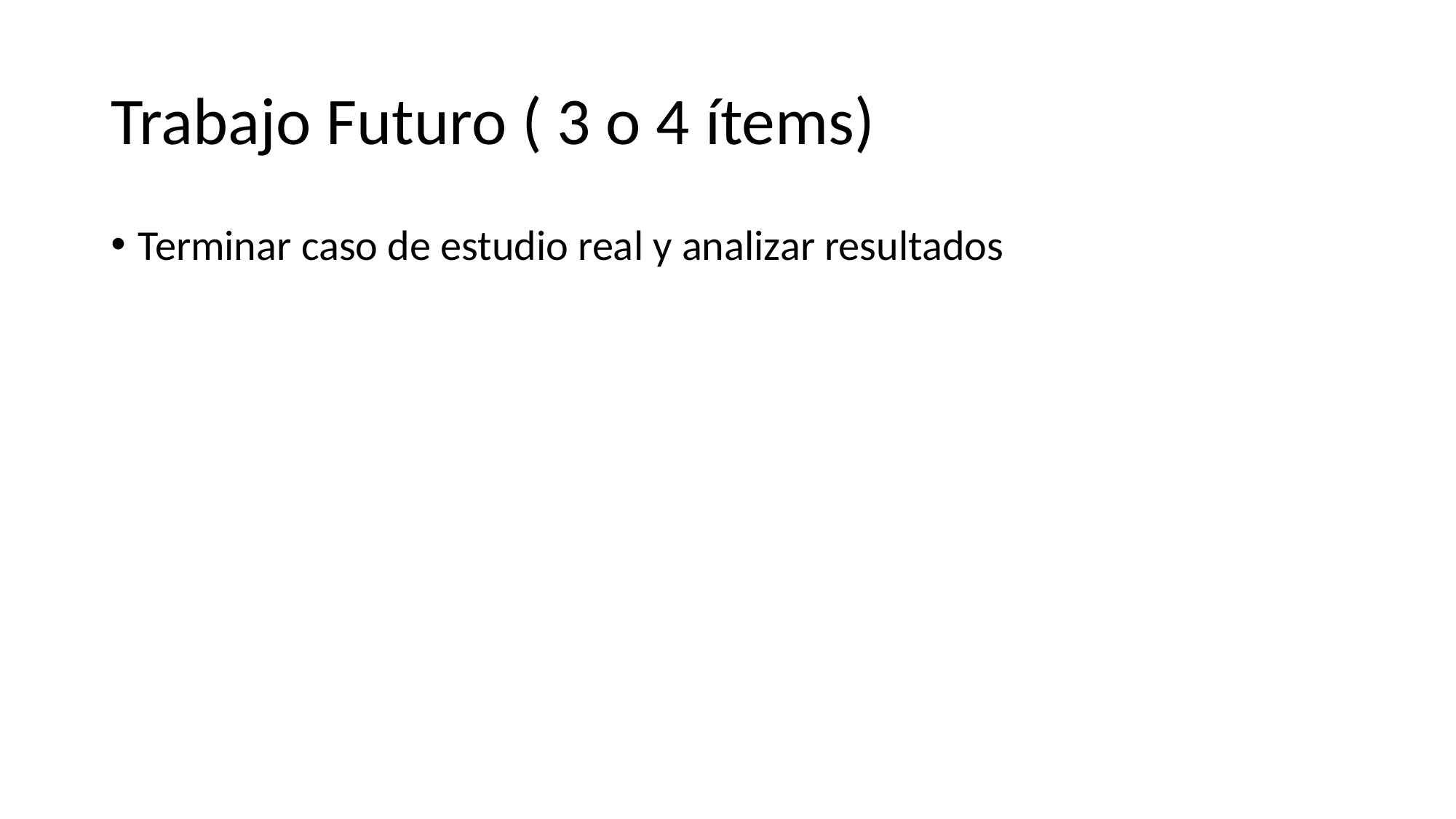

# Trabajo Futuro ( 3 o 4 ítems)
Terminar caso de estudio real y analizar resultados